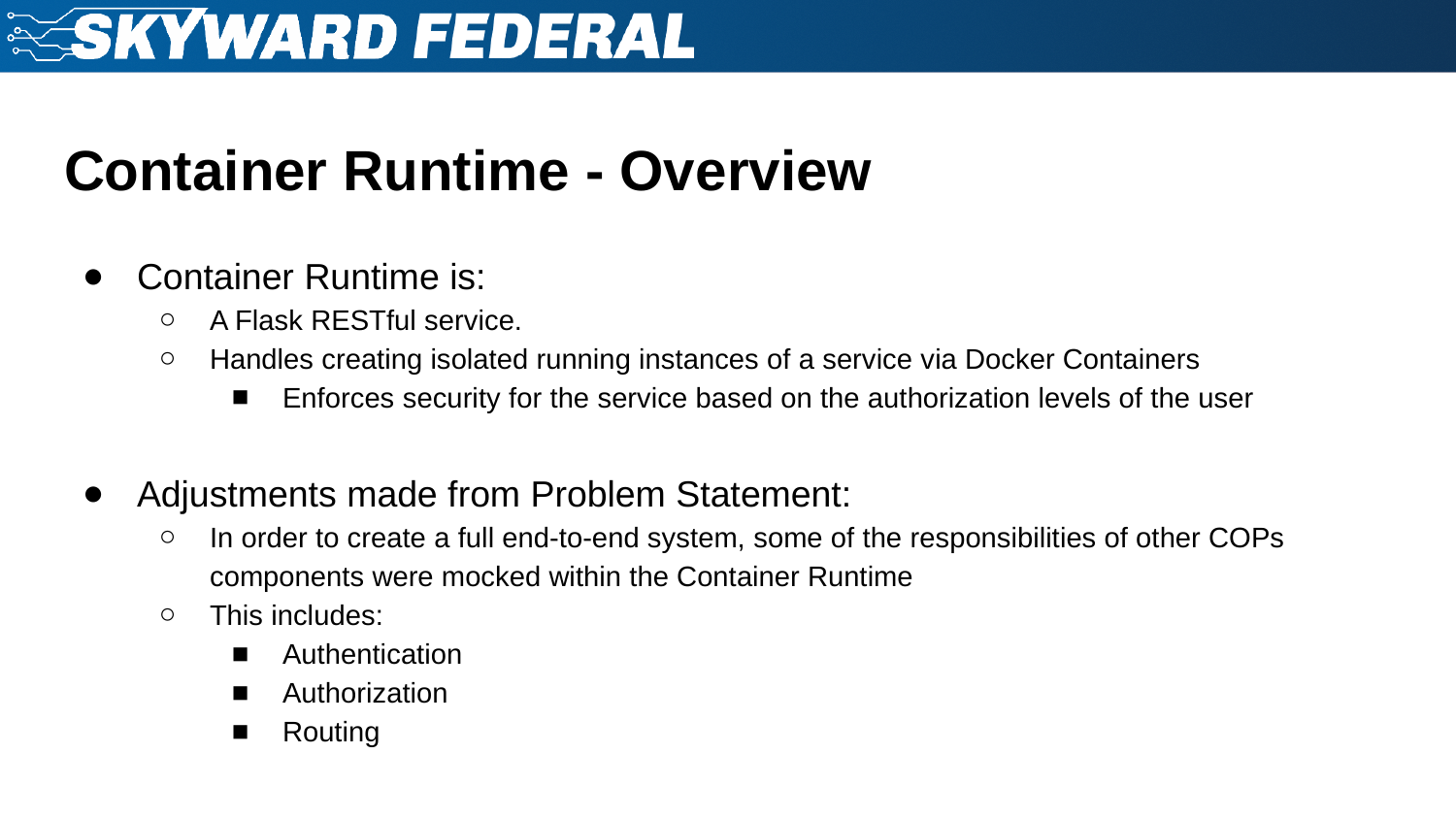

# Container Runtime - Overview
Container Runtime is:
A Flask RESTful service.
Handles creating isolated running instances of a service via Docker Containers
Enforces security for the service based on the authorization levels of the user

Adjustments made from Problem Statement:
In order to create a full end-to-end system, some of the responsibilities of other COPs components were mocked within the Container Runtime
This includes:
Authentication
Authorization
Routing